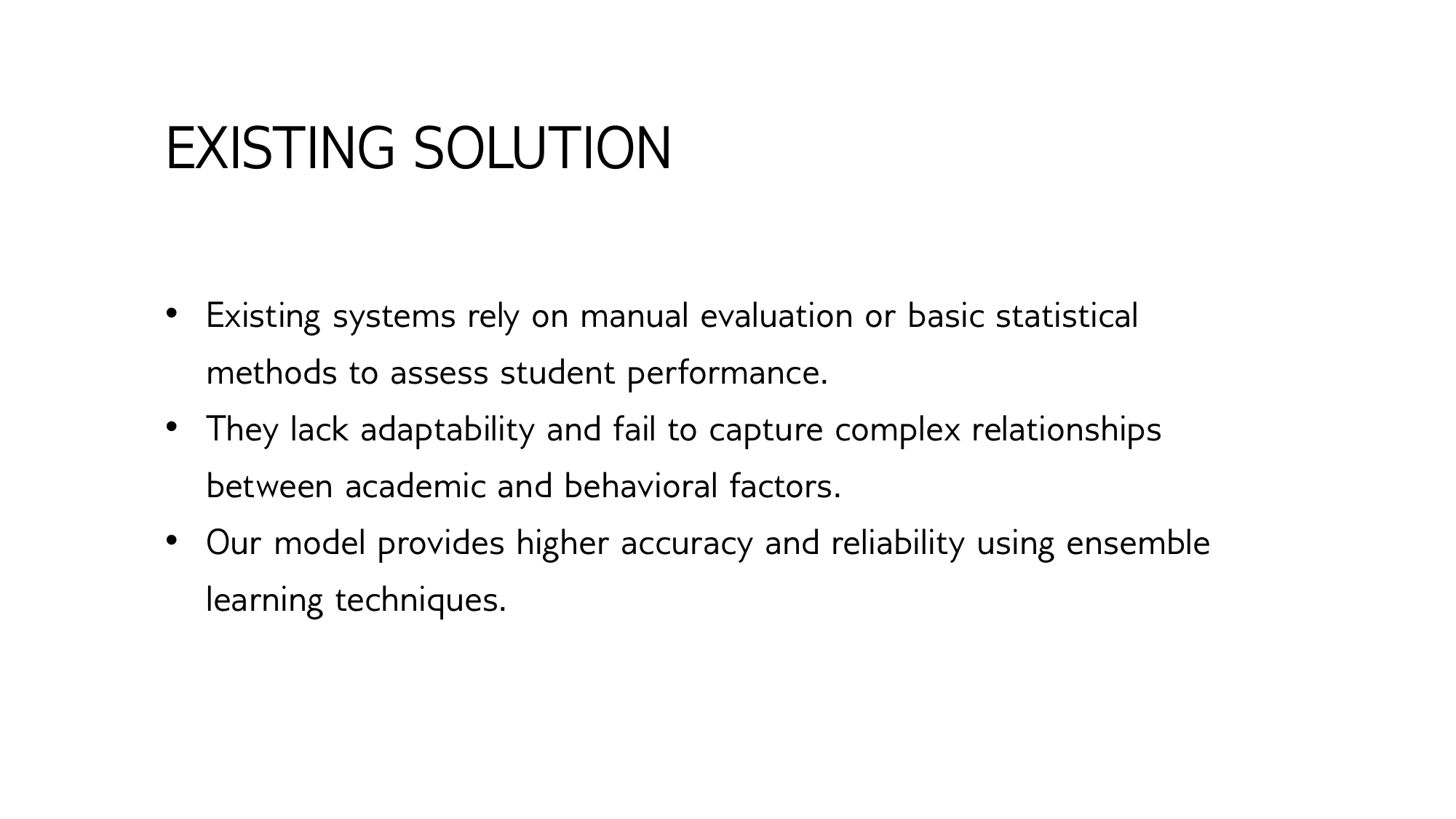

Existing Solution
Existing systems rely on manual evaluation or basic statistical methods to assess student performance.
They lack adaptability and fail to capture complex relationships between academic and behavioral factors.
Our model provides higher accuracy and reliability using ensemble learning techniques.